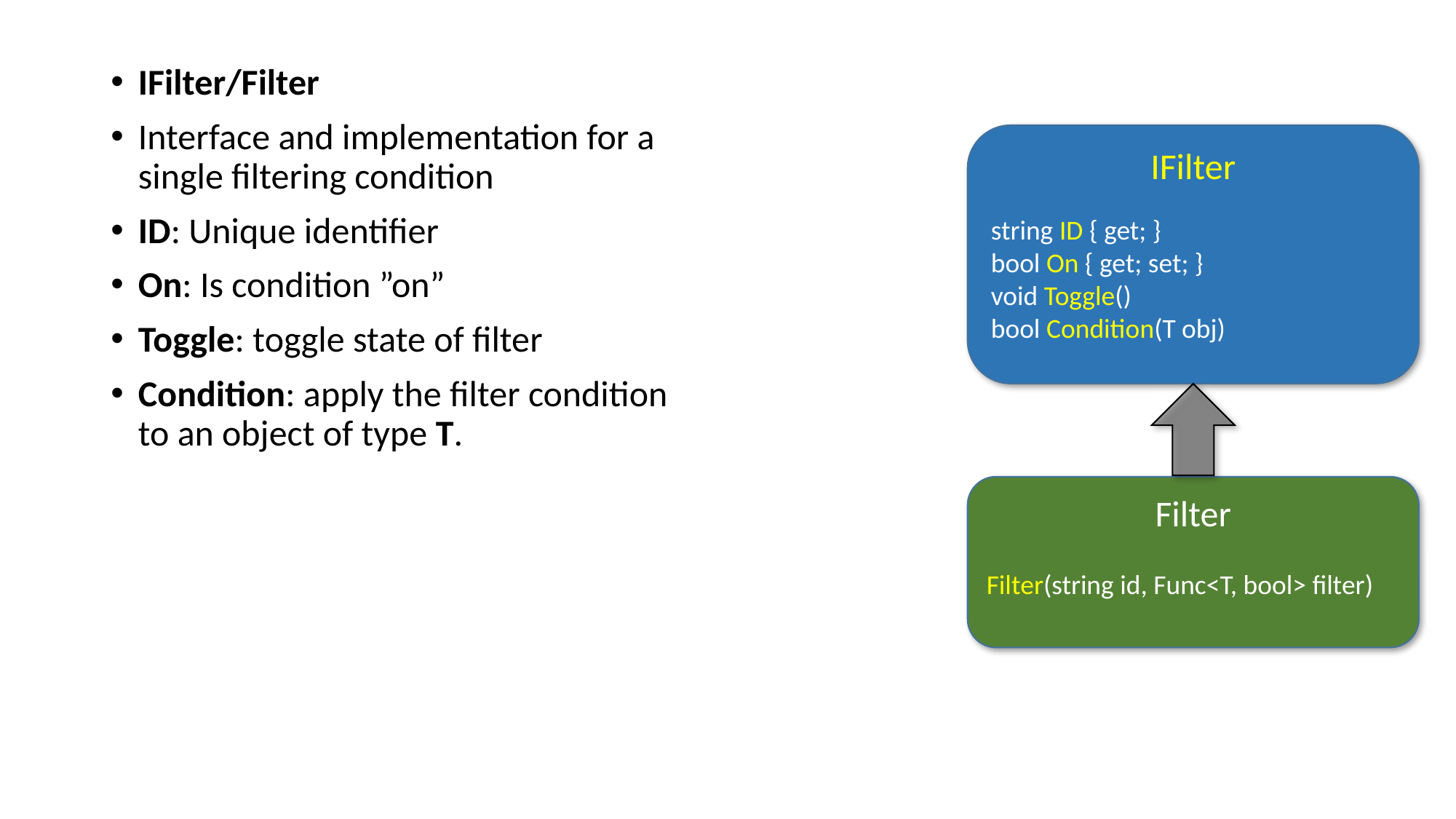

IFilter/Filter
Interface and implementation for a single filtering condition
ID: Unique identifier
On: Is condition ”on”
Toggle: toggle state of filter
Condition: apply the filter condition to an object of type T.
IFilter

string ID { get; }
bool On { get; set; }
void Toggle()
bool Condition(T obj)

Filter

Filter(string id, Func<T, bool> filter)